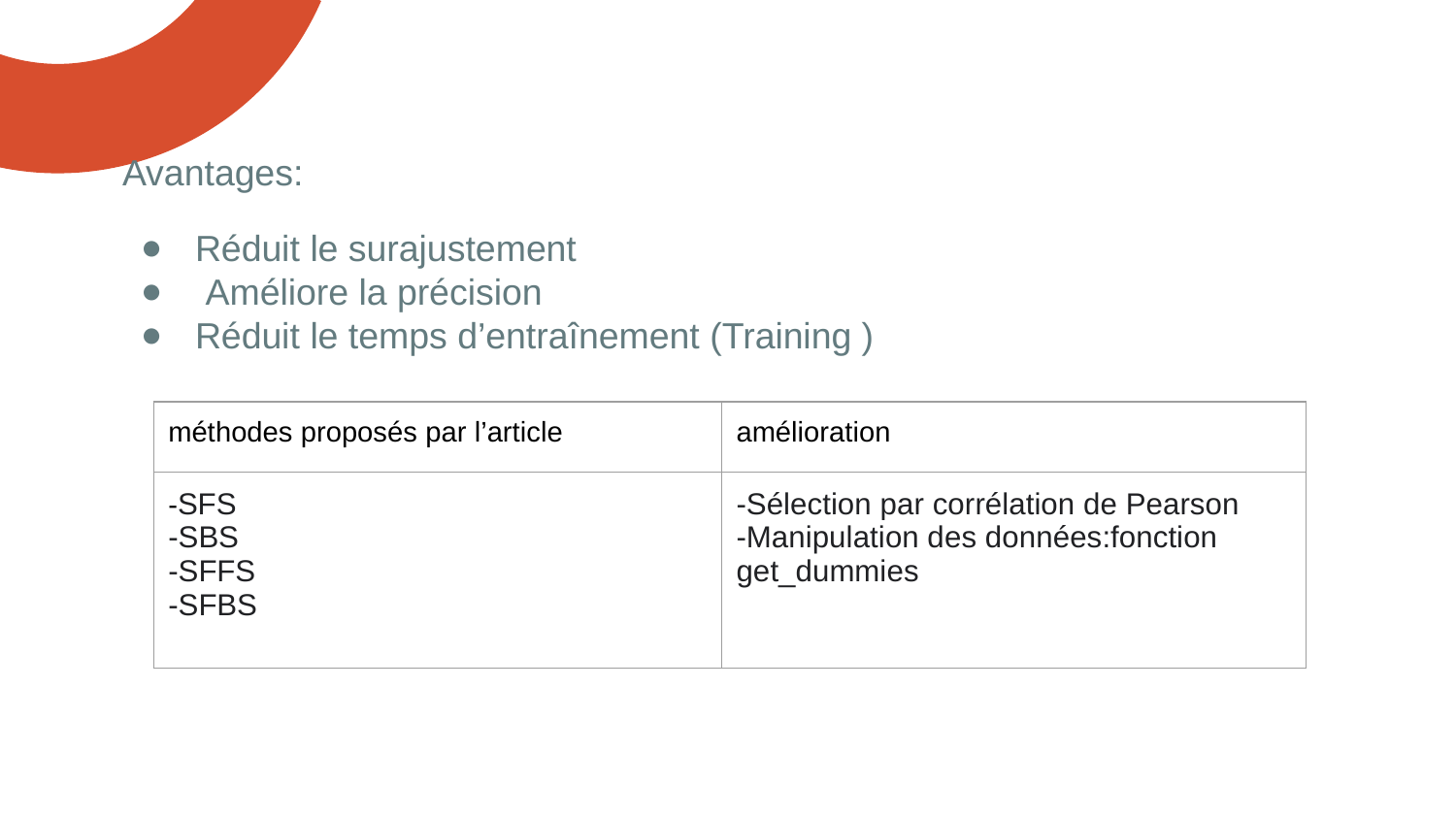

Avantages:
Réduit le surajustement
 Améliore la précision
Réduit le temps d’entraînement (Training )

| méthodes proposés par l’article | amélioration |
| --- | --- |
| -SFS -SBS -SFFS -SFBS | -Sélection par corrélation de Pearson -Manipulation des données:fonction get\_dummies |